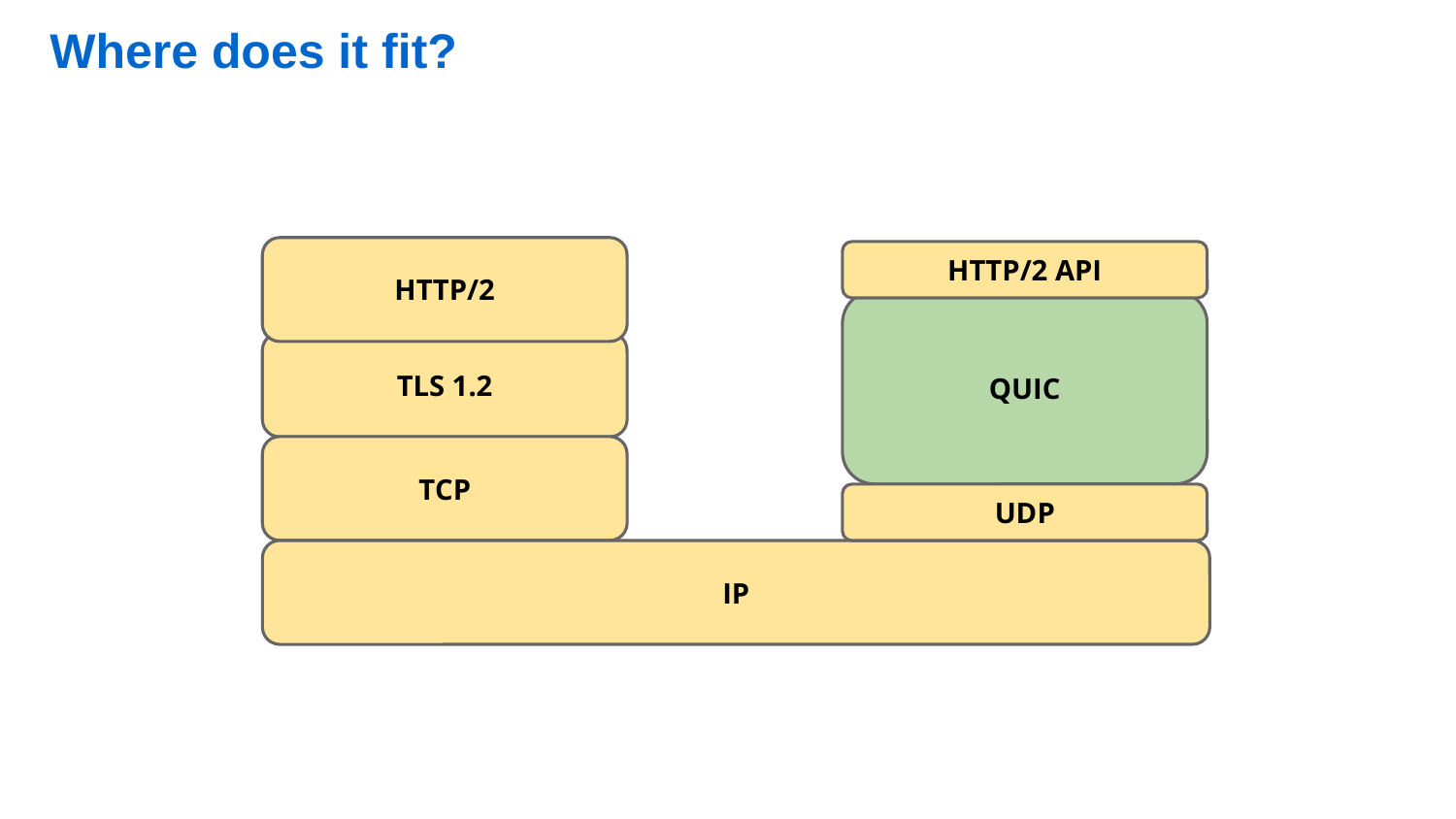

# Where does it fit?
HTTP/2
HTTP/2 API
QUIC
TLS 1.2
TCP
UDP
IP